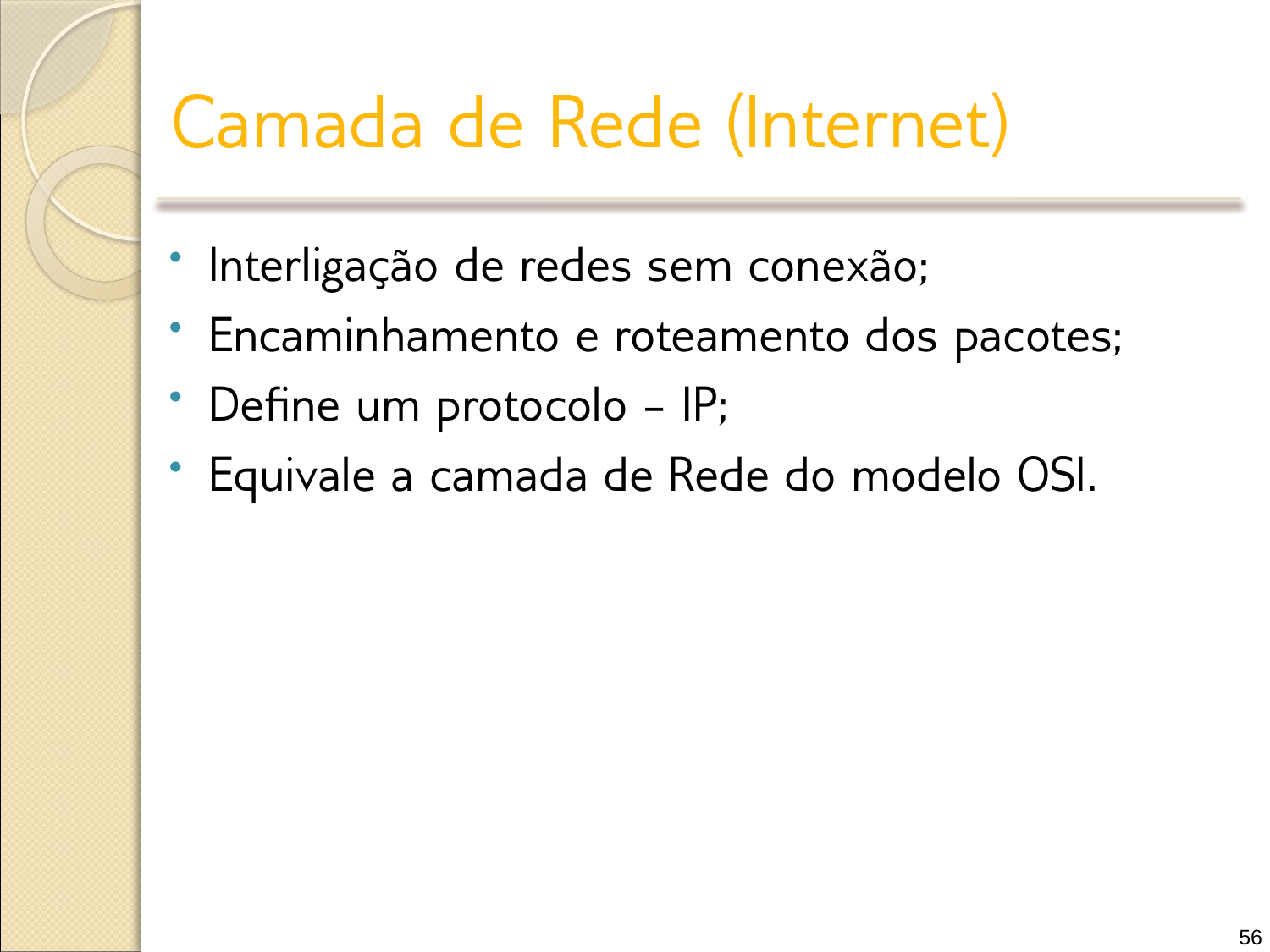

# Camada de Rede (Internet)
Interligação de redes sem conexão;
Encaminhamento e roteamento dos pacotes;
Define um protocolo – IP;
Equivale a camada de Rede do modelo OSI.